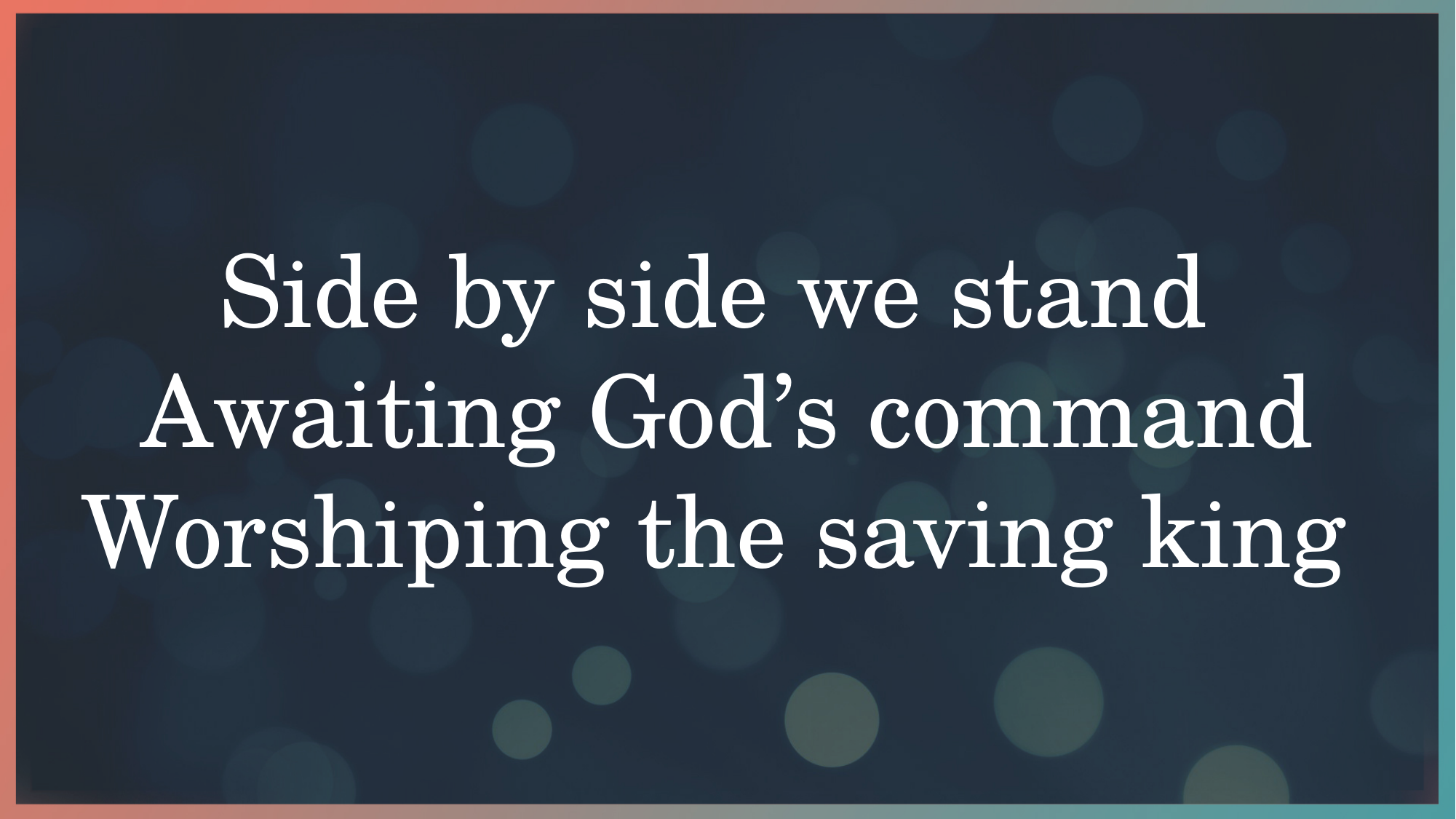

Side by side we stand
Awaiting God’s command
Worshiping the saving king